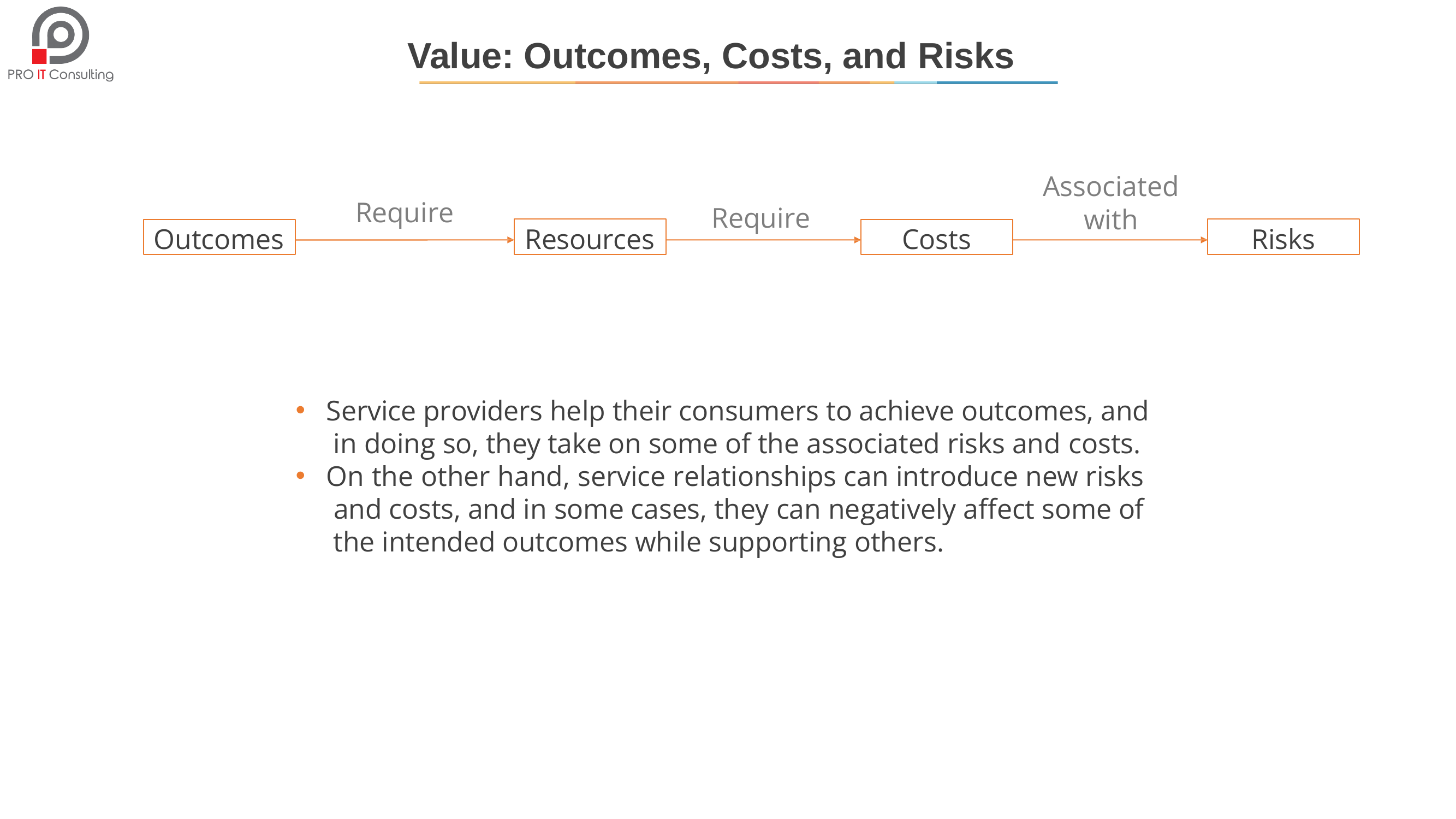

# Value: Outcomes, Costs, and Risks

Associated
with
Require
Require
Resources
Costs
Risks
Outcomes

Service providers help their consumers to achieve outcomes, and  in doing so, they take on some of the associated risks and costs.
On the other hand, service relationships can introduce new risks  and costs, and in some cases, they can negatively affect some of  the intended outcomes while supporting others.